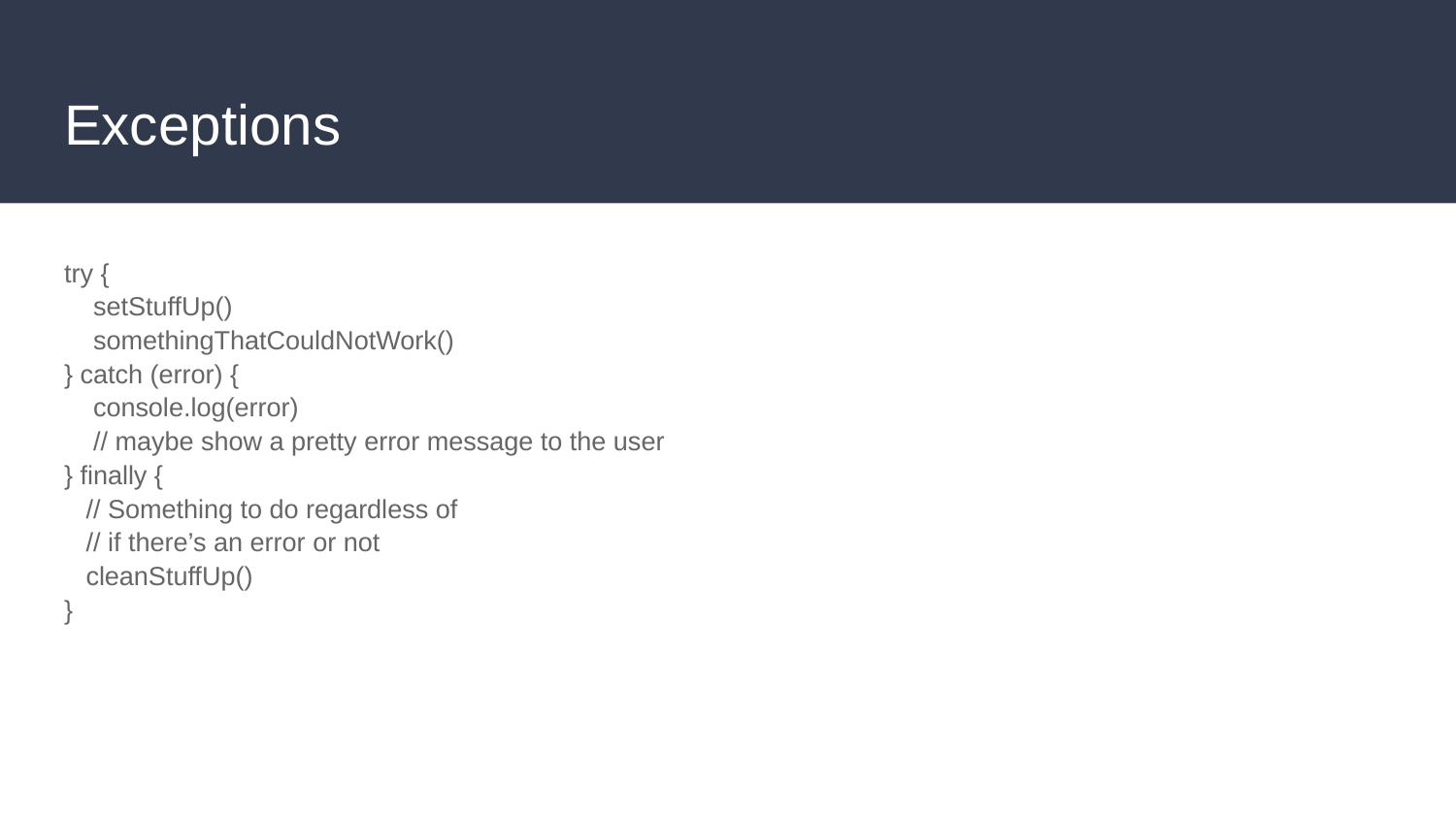

# Exceptions
try {
    setStuffUp()
    somethingThatCouldNotWork()
} catch (error) {
    console.log(error)
    // maybe show a pretty error message to the user
} finally {
   // Something to do regardless of
   // if there’s an error or not
   cleanStuffUp()
}